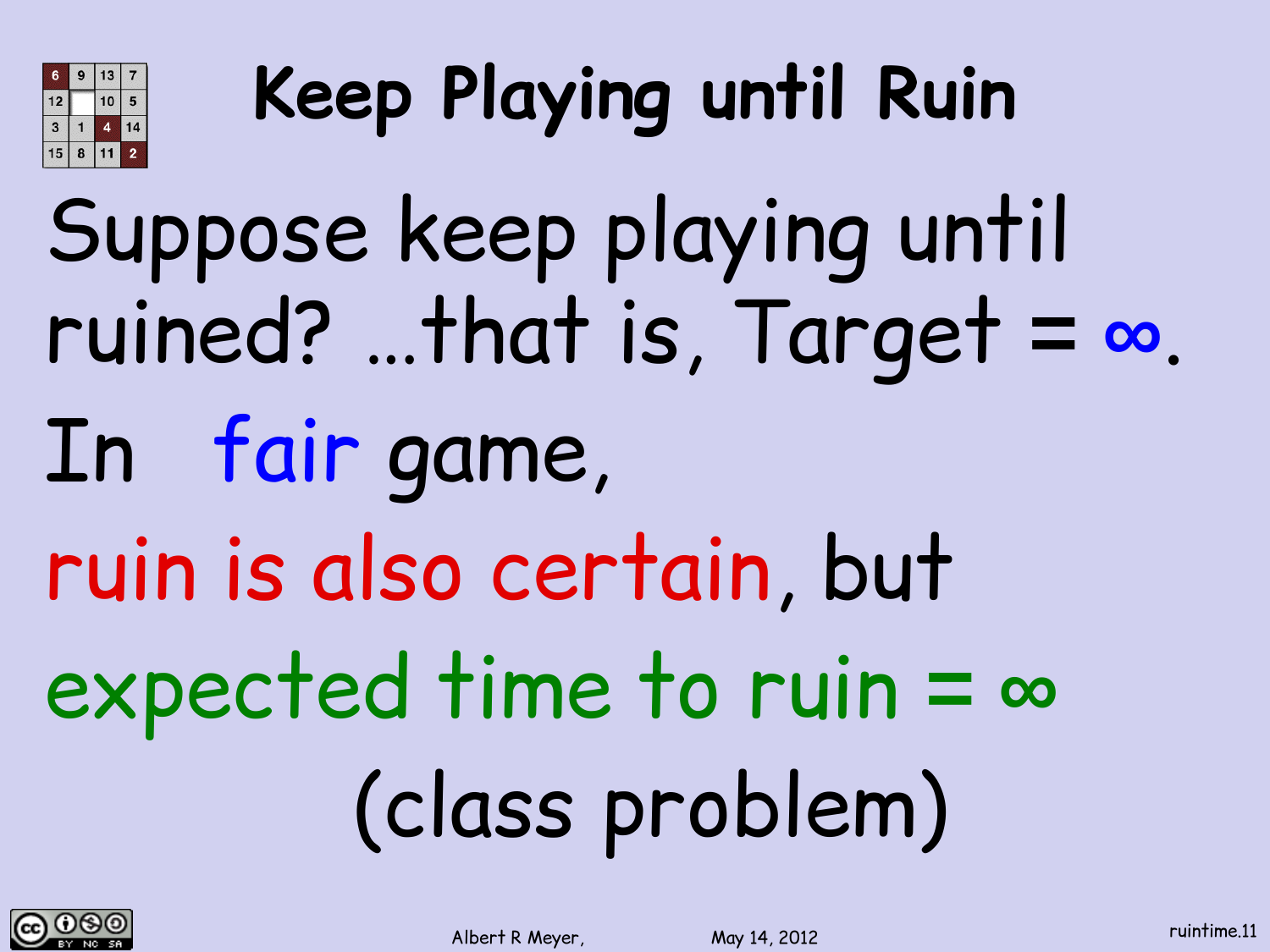

# Keep Playing until Ruin
Suppose keep playing until ruined? …that is, Target = ∞.
In   fair game,
ruin is also certain, but
expected time to ruin = ∞
(class problem)
ruintime.11

Albert R Meyer,                        May 14, 2012